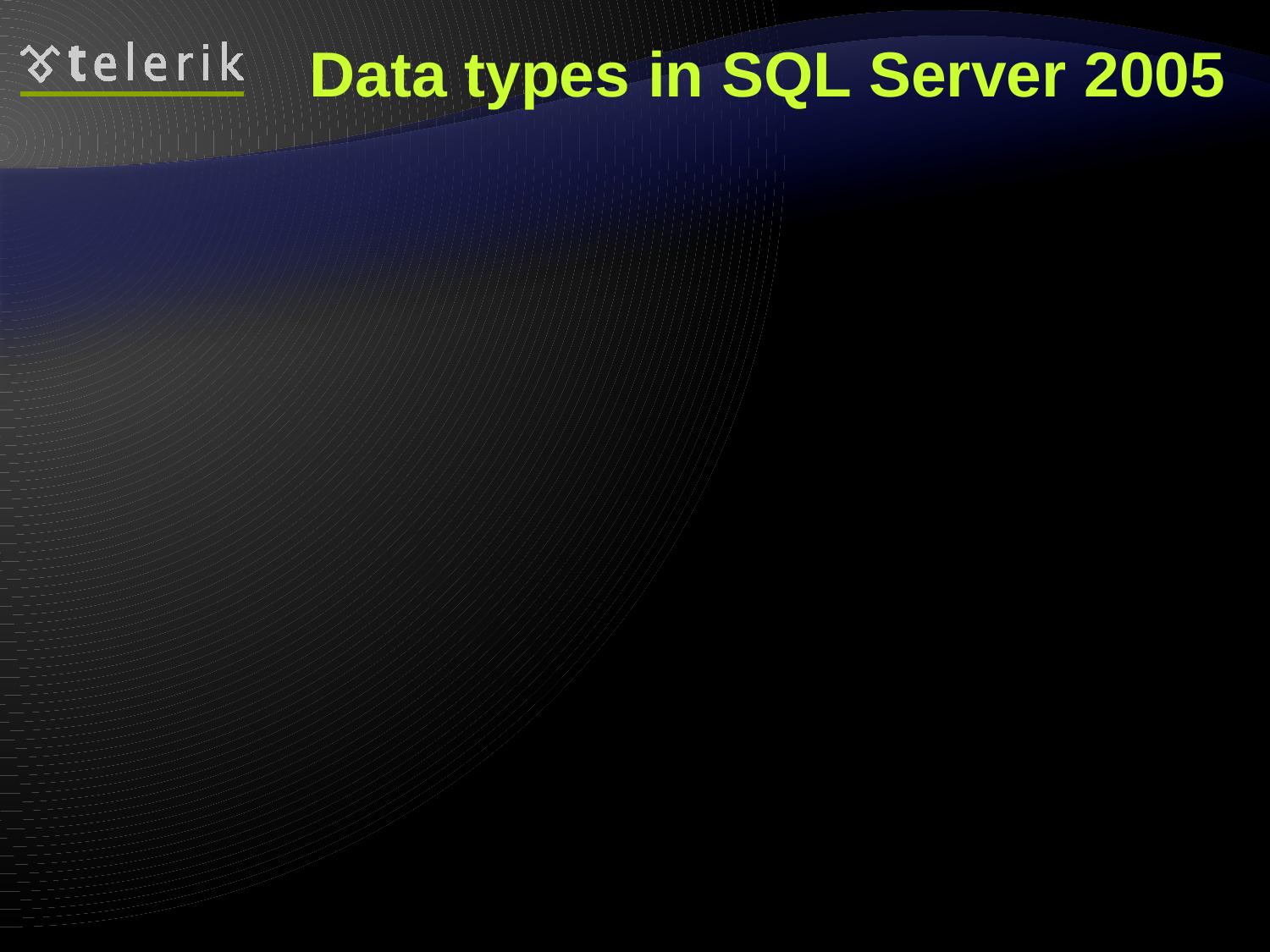

# Data types in SQL Server 2005
Nullable and NOT NULL types
All types in SQL Server may or may
not allow NULL values
Primary key columns
Define the primary key
Identity columns
Automatically increased values when a new row is added (autoincrement)
Used in combination with primary key